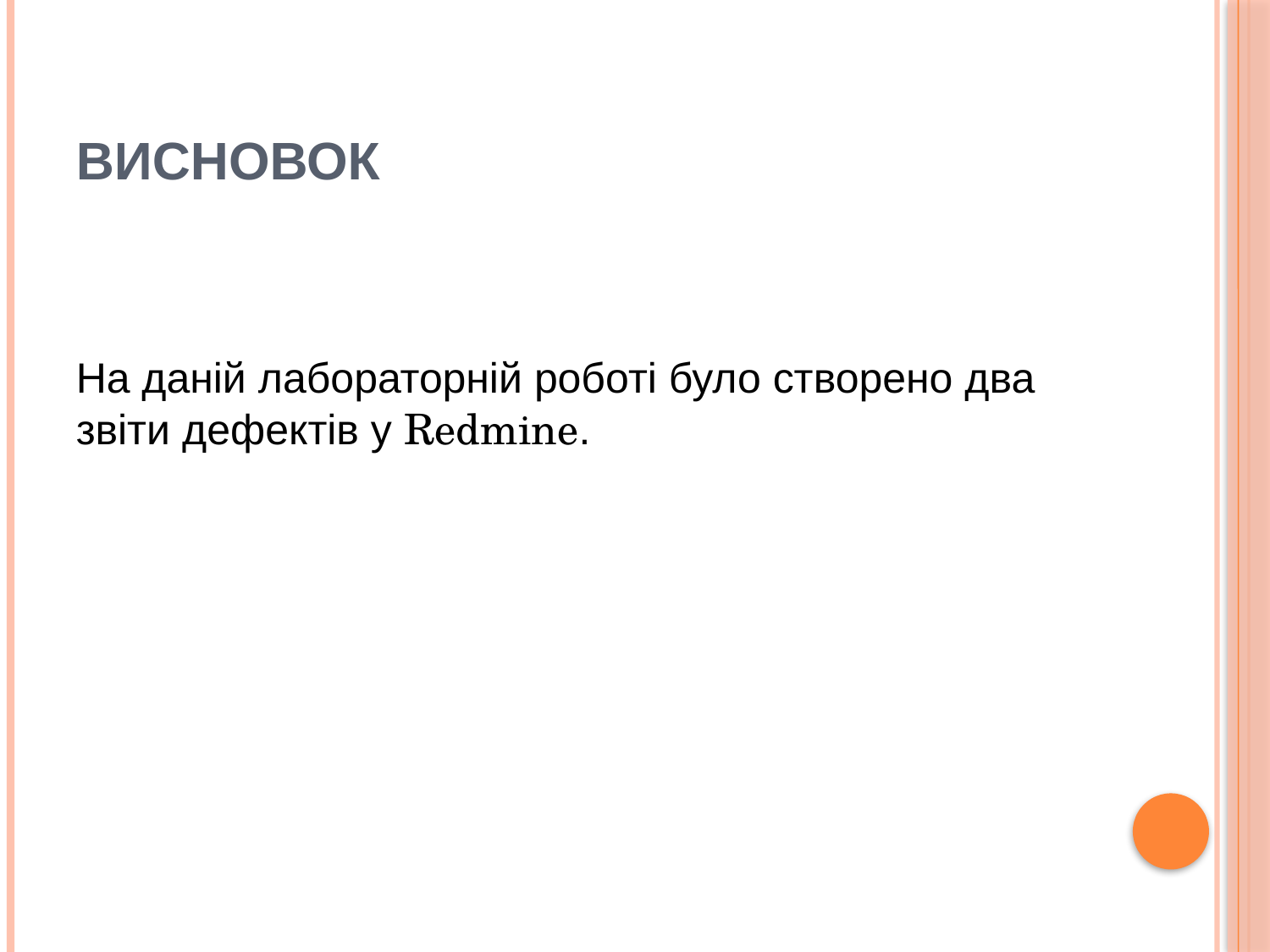

# Висновок

На даній лабораторній роботі було створено два звіти дефектів у Redmine.